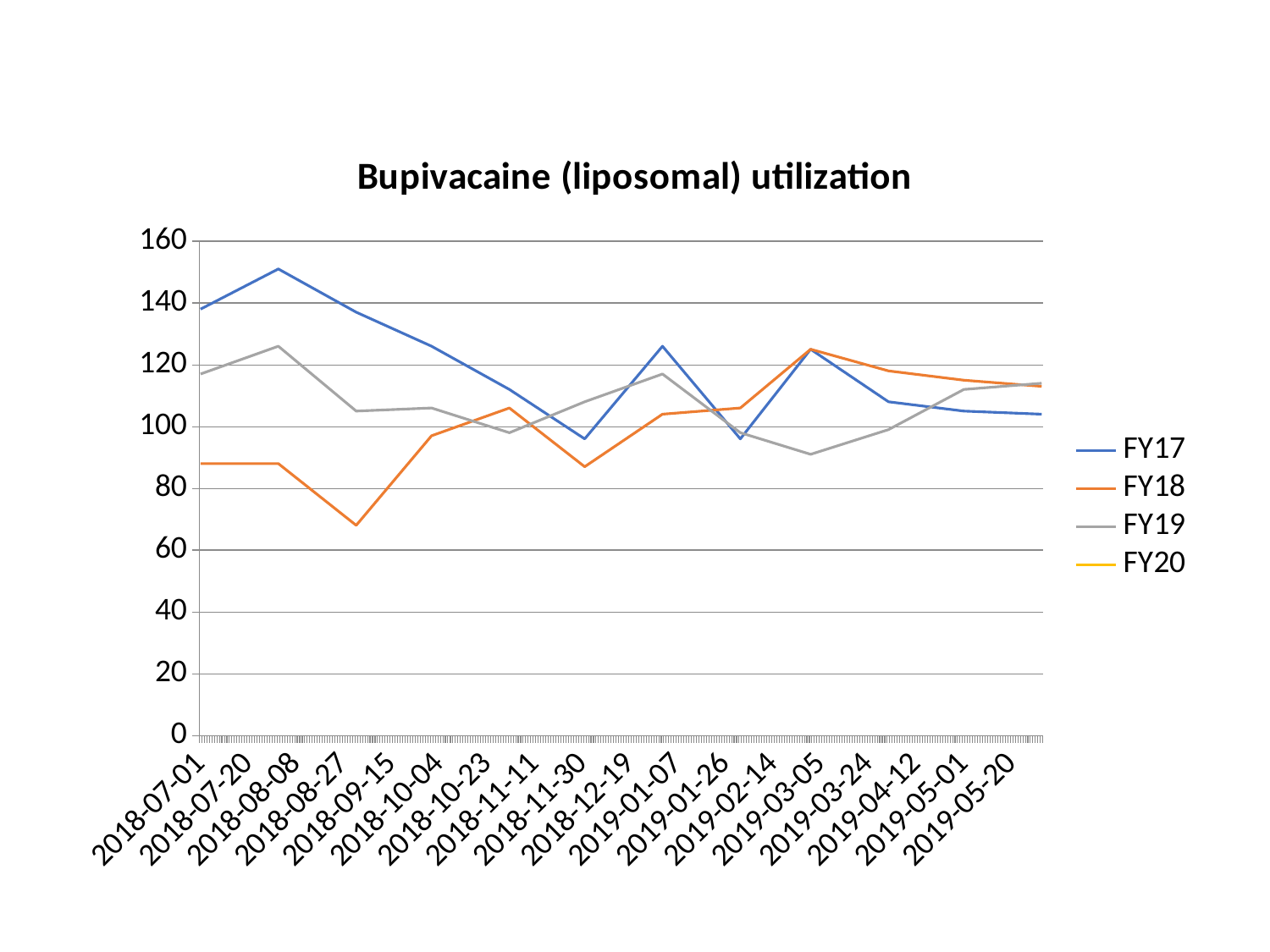

### Chart: Bupivacaine (liposomal) utilization

| Category | FY17 | FY18 | FY19 | FY20 |
|---|---|---|---|---|
| 43282.0 | 138.0 | 88.0 | 117.0 | 124.0 |
| 43313.0 | 151.0 | 88.0 | 126.0 | None |
| 43344.0 | 137.0 | 68.0 | 105.0 | None |
| 43374.0 | 126.0 | 97.0 | 106.0 | None |
| 43405.0 | 112.0 | 106.0 | 98.0 | None |
| 43435.0 | 96.0 | 87.0 | 108.0 | None |
| 43466.0 | 126.0 | 104.0 | 117.0 | None |
| 43497.0 | 96.0 | 106.0 | 98.0 | None |
| 43525.0 | 125.0 | 125.0 | 91.0 | None |
| 43556.0 | 108.0 | 118.0 | 99.0 | None |
| 43586.0 | 105.0 | 115.0 | 112.0 | None |
| 43617.0 | 104.0 | 113.0 | 114.0 | None |